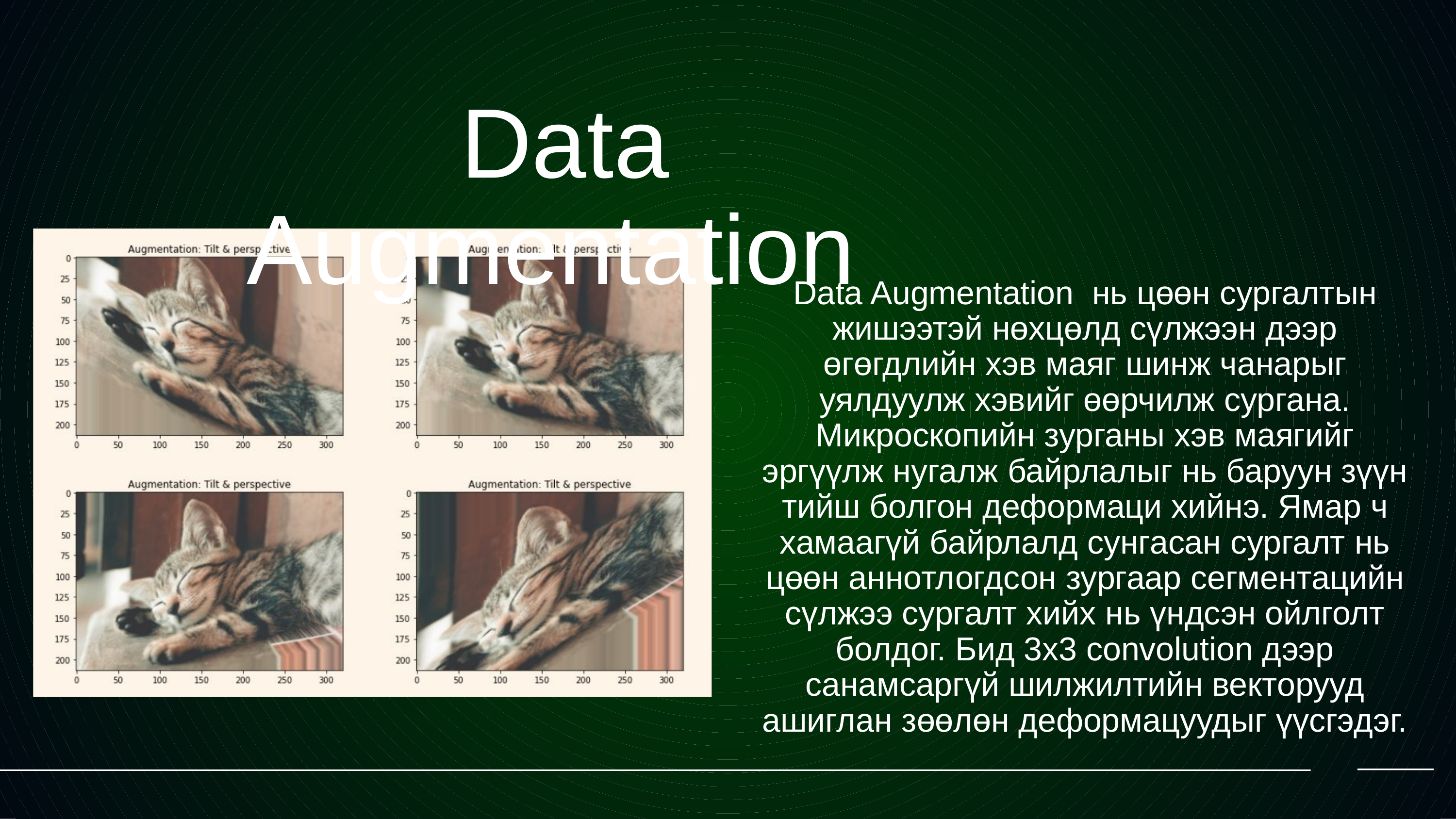

Data Augmentation

Data Augmentation  нь цөөн сургалтын жишээтэй нөхцөлд сүлжээн дээр өгөгдлийн хэв маяг шинж чанарыг уялдуулж хэвийг өөрчилж сургана. Микроскопийн зурганы хэв маягийг эргүүлж нугалж байрлалыг нь баруун зүүн тийш болгон деформаци хийнэ. Ямар ч хамаагүй байрлалд сунгасан сургалт нь цөөн аннотлогдсон зургаар сегментацийн сүлжээ сургалт хийх нь үндсэн ойлголт болдог. Бид 3x3 convolution дээр санамсаргүй шилжилтийн векторууд ашиглан зөөлөн деформацуудыг үүсгэдэг.